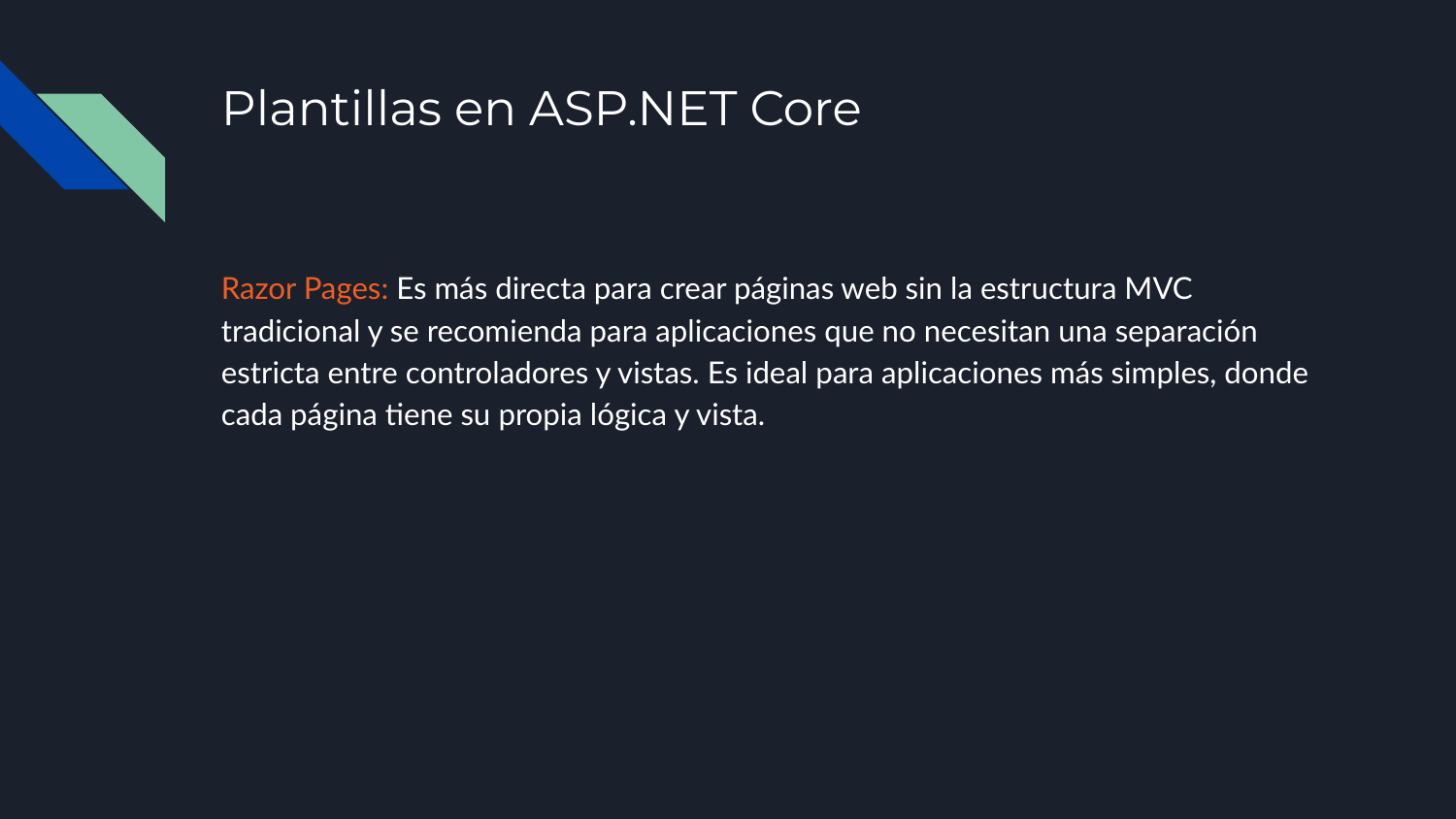

# Plantillas en ASP.NET Core
Razor Pages: Es más directa para crear páginas web sin la estructura MVC tradicional y se recomienda para aplicaciones que no necesitan una separación estricta entre controladores y vistas. Es ideal para aplicaciones más simples, donde cada página tiene su propia lógica y vista.